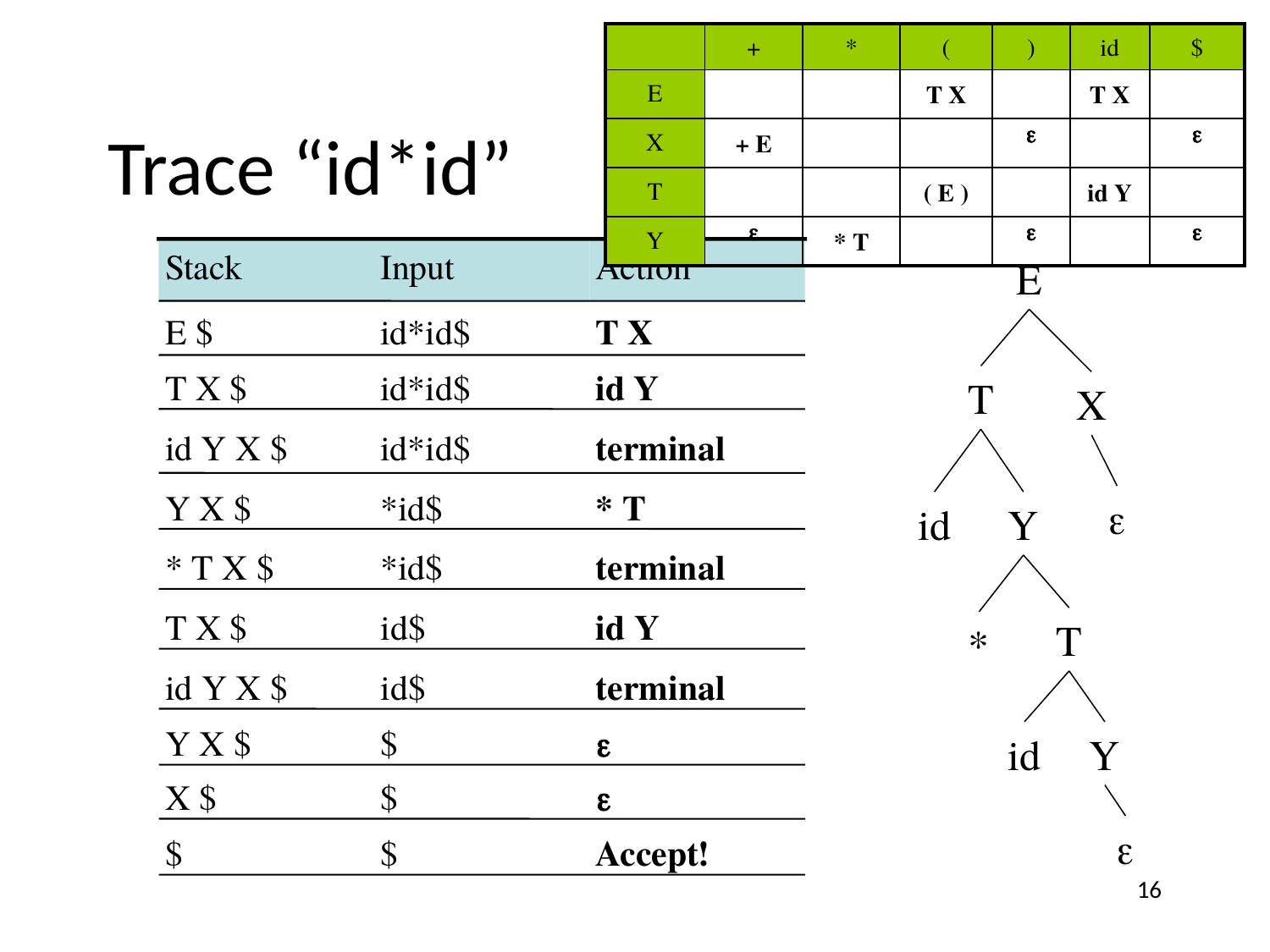

|  | + | \* | ( | ) | id | $ |
| --- | --- | --- | --- | --- | --- | --- |
| E |  |  | T X |  | T X |  |
| X | + E |  |  | ε |  | ε |
| T |  |  | ( E ) |  | id Y |  |
| Y | ε | \* T |  | ε |  | ε |
# Trace “id*id”
Action
Stack
Input

E $
id*id$
T X

E
T X $
id*id$
id Y

T
X
id Y X $
id*id$
terminal

Y X $
*id$
* T

ε
id
Y
* T X $
*id$
terminal

T X $
id$
id Y

T
*
id Y X $
id$
terminal

Y X $
$
ε

id
Y
X $
$
ε

ε
$
$
Accept!

16